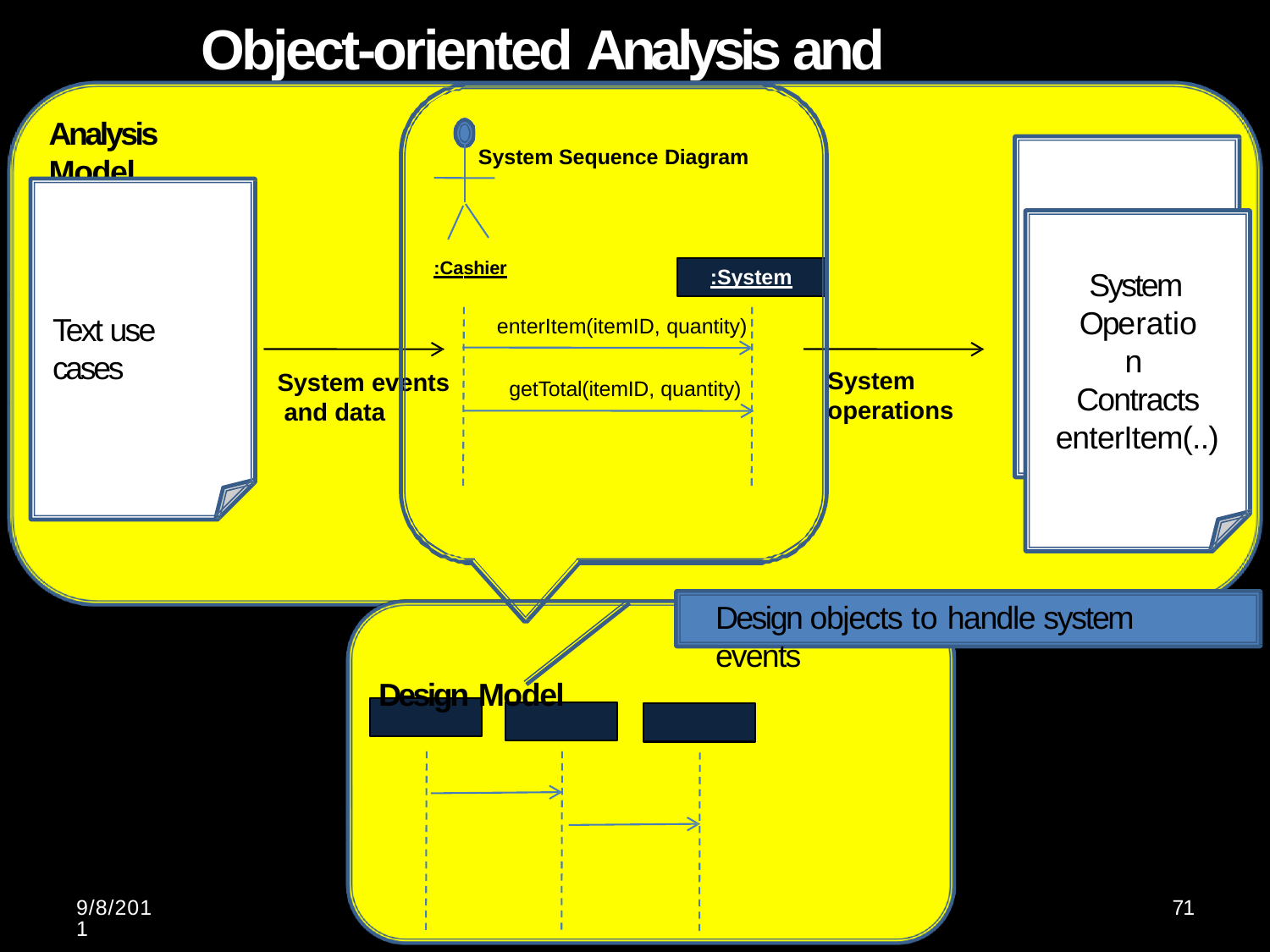

# Object-oriented Analysis and Design

Analysis Model

System Sequence Diagram

:Cashier

:System
System  Operation  Contracts

Text use cases
enterItem(itemID, quantity)

System  operations
System events  and data
getTotal(itemID, quantity)

enterItem(..)

Design objects to handle system events
Design Model

9/8/2011
71